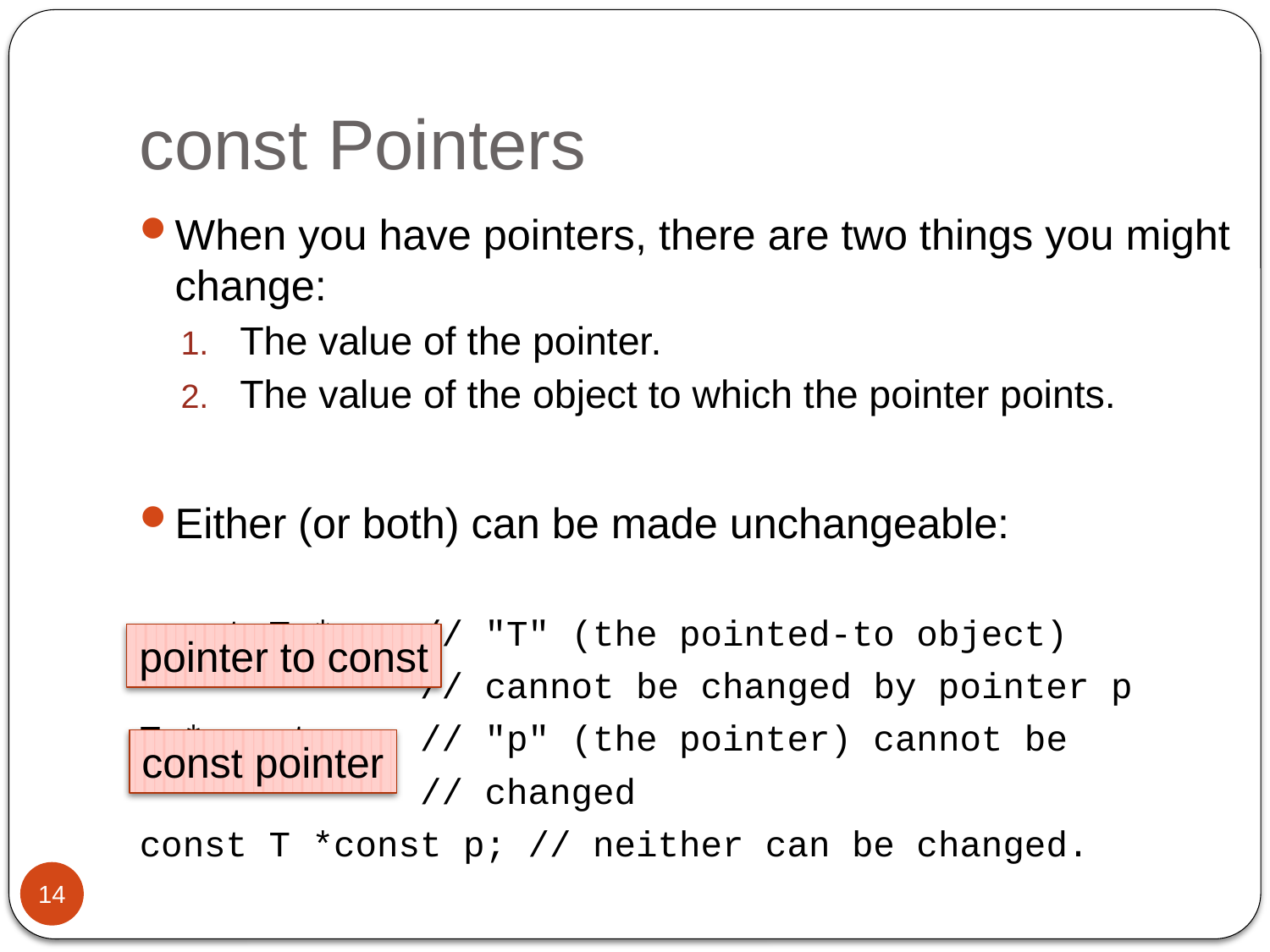

# const Pointers
When you have pointers, there are two things you might
change:
The value of the pointer.
The value of the object to which the pointer points.

Either (or both) can be made unchangeable:

const T *p;  // "T" (the pointed-to object)
             // cannot be changed by pointer p
T *const p;  // "p" (the pointer) cannot be
             // changed
const T *const p; // neither can be changed.
pointer to const
const pointer
14